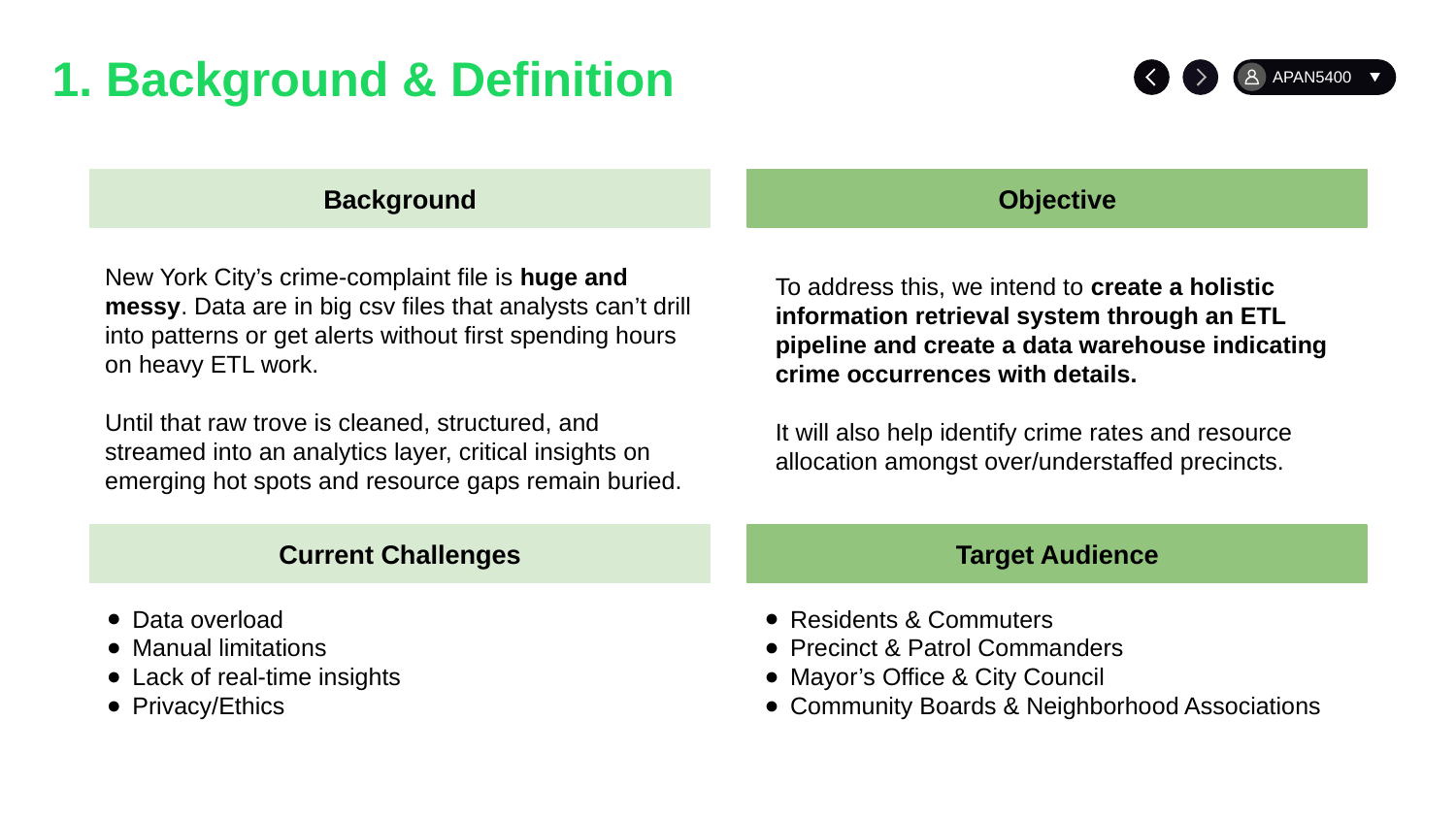

1. Background & Definition

APAN5400

Background
Objective

New York City’s crime-complaint file is huge and messy. Data are in big csv files that analysts can’t drill into patterns or get alerts without first spending hours on heavy ETL work.

Until that raw trove is cleaned, structured, and streamed into an analytics layer, critical insights on emerging hot spots and resource gaps remain buried.
To address this, we intend to create a holistic information retrieval system through an ETL pipeline and create a data warehouse indicating crime occurrences with details.

It will also help identify crime rates and resource allocation amongst over/understaffed precincts.

Current Challenges
Target Audience
Data overload
Manual limitations
Lack of real-time insights
Privacy/Ethics
Residents & Commuters
Precinct & Patrol Commanders
Mayor’s Office & City Council
Community Boards & Neighborhood Associations